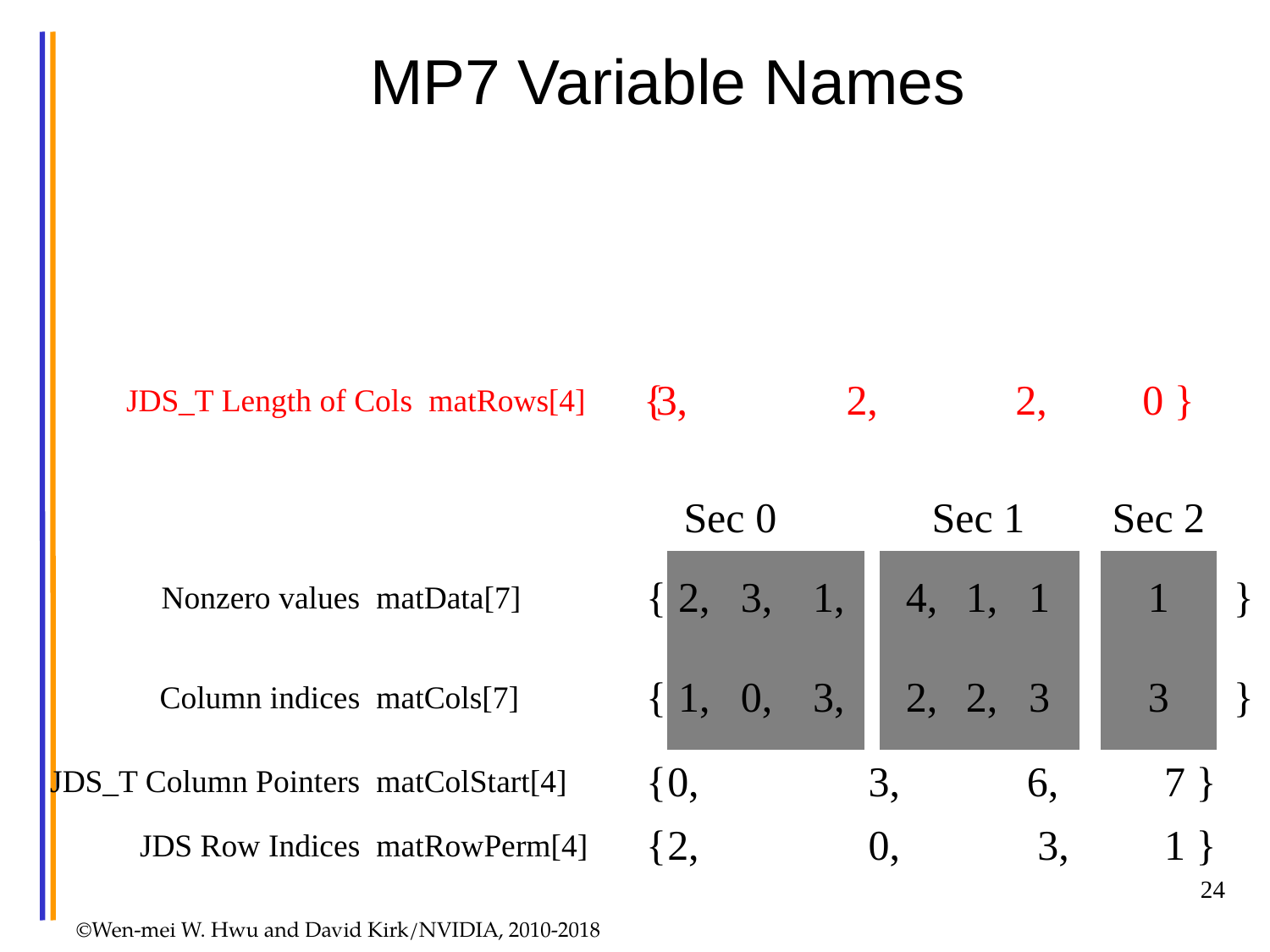

24
# MP7 Variable Names
| JDS\_T Length of Cols | matRows[4] | { | 3, 2, 2, 0 } |
| --- | --- | --- | --- |
|  |  |  | Sec 0 |  | Sec 1 |  |  |  |  |  | Sec 2 |  |  |  |
| --- | --- | --- | --- | --- | --- | --- | --- | --- | --- | --- | --- | --- | --- | --- |
| Nonzero values | matData[7] | { | 2, | 3, | 1, |  | 4, | 1, | 1 |  | 1 | } |  |  |
| Column indices | matCols[7] | { | 1, | 0, | 3, |  | 2, | 2, | 3 |  | 3 | } |  |  |
| JDS\_T Column Pointers | matColStart[4] | { | 0, 3, 6, 7 } |  |  |  |  |  |  |  |  |  |  |  |
| JDS Row Indices | matRowPerm[4] | { | 2, 0, 3, 1 } |  |  |  |  |  |  |  |  |  |  |  |
©Wen-mei W. Hwu and David Kirk/NVIDIA, 2010-2018